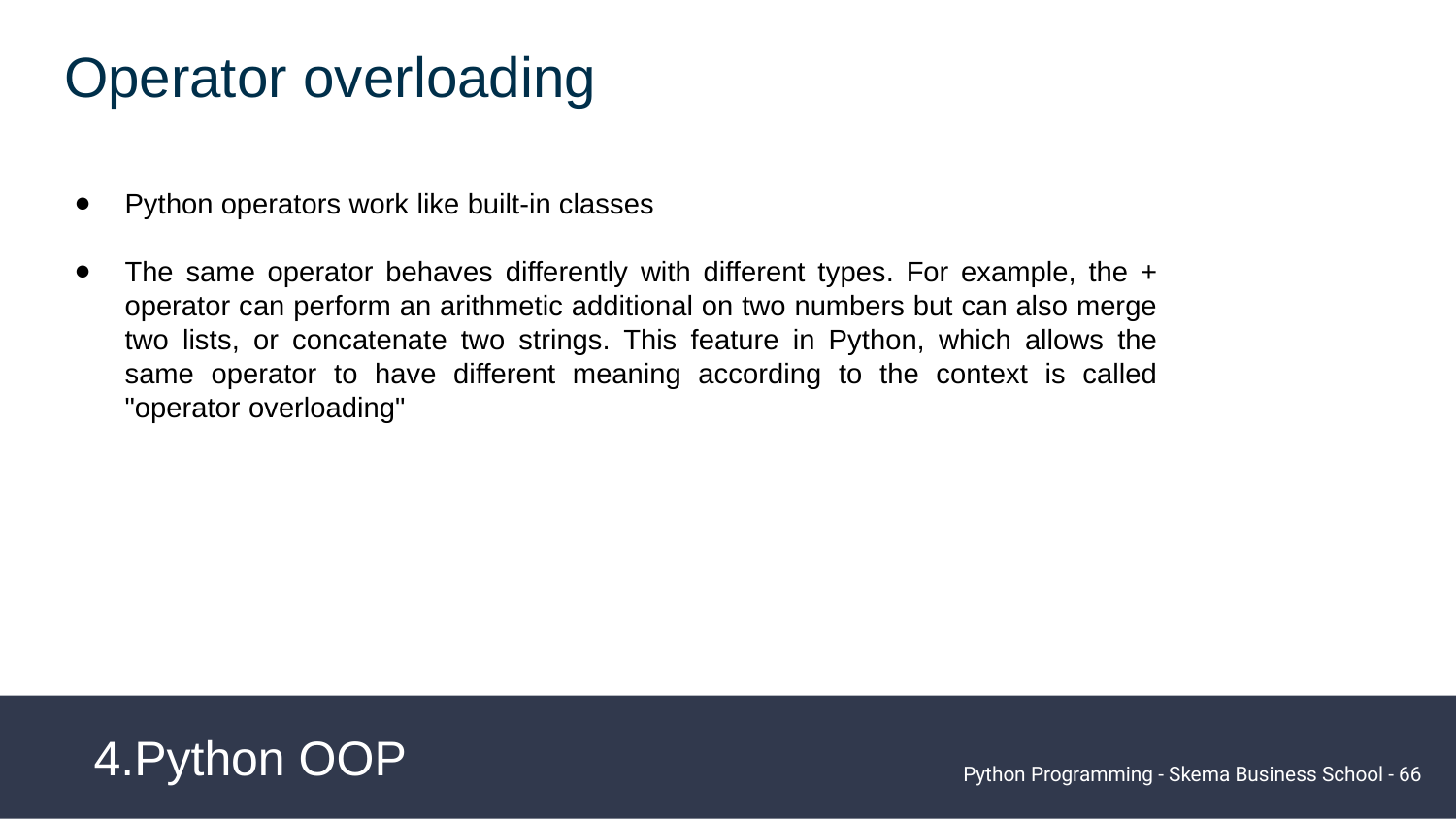

Operator overloading

Python operators work like built-in classes

The same operator behaves differently with different types. For example, the + operator can perform an arithmetic additional on two numbers but can also merge two lists, or concatenate two strings. This feature in Python, which allows the same operator to have different meaning according to the context is called "operator overloading"
4.Python OOP
Python Programming - Skema Business School - 66